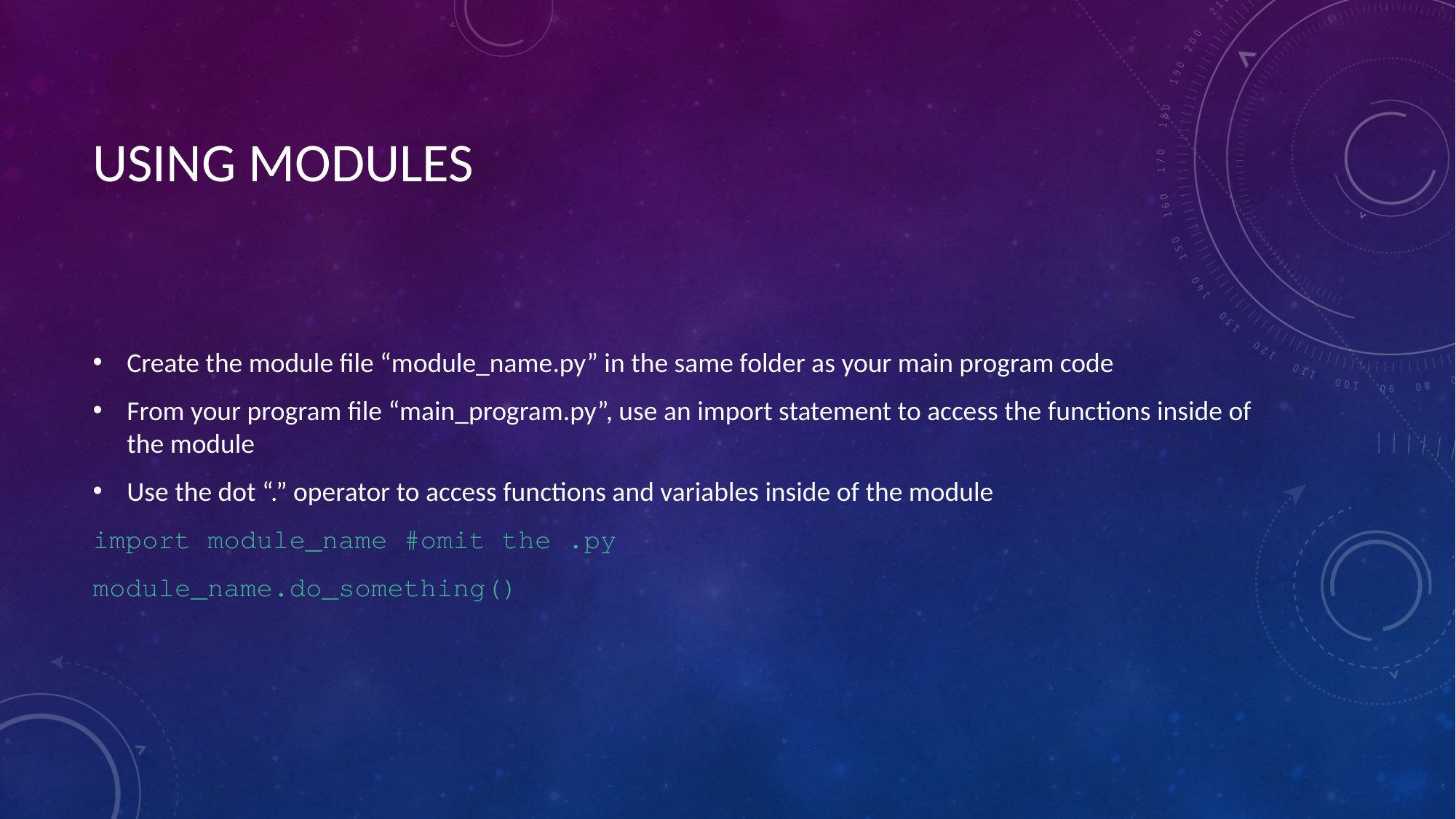

# USING Modules
Create the module file “module_name.py” in the same folder as your main program code
From your program file “main_program.py”, use an import statement to access the functions inside of the module
Use the dot “.” operator to access functions and variables inside of the module
import module_name #omit the .py
module_name.do_something()